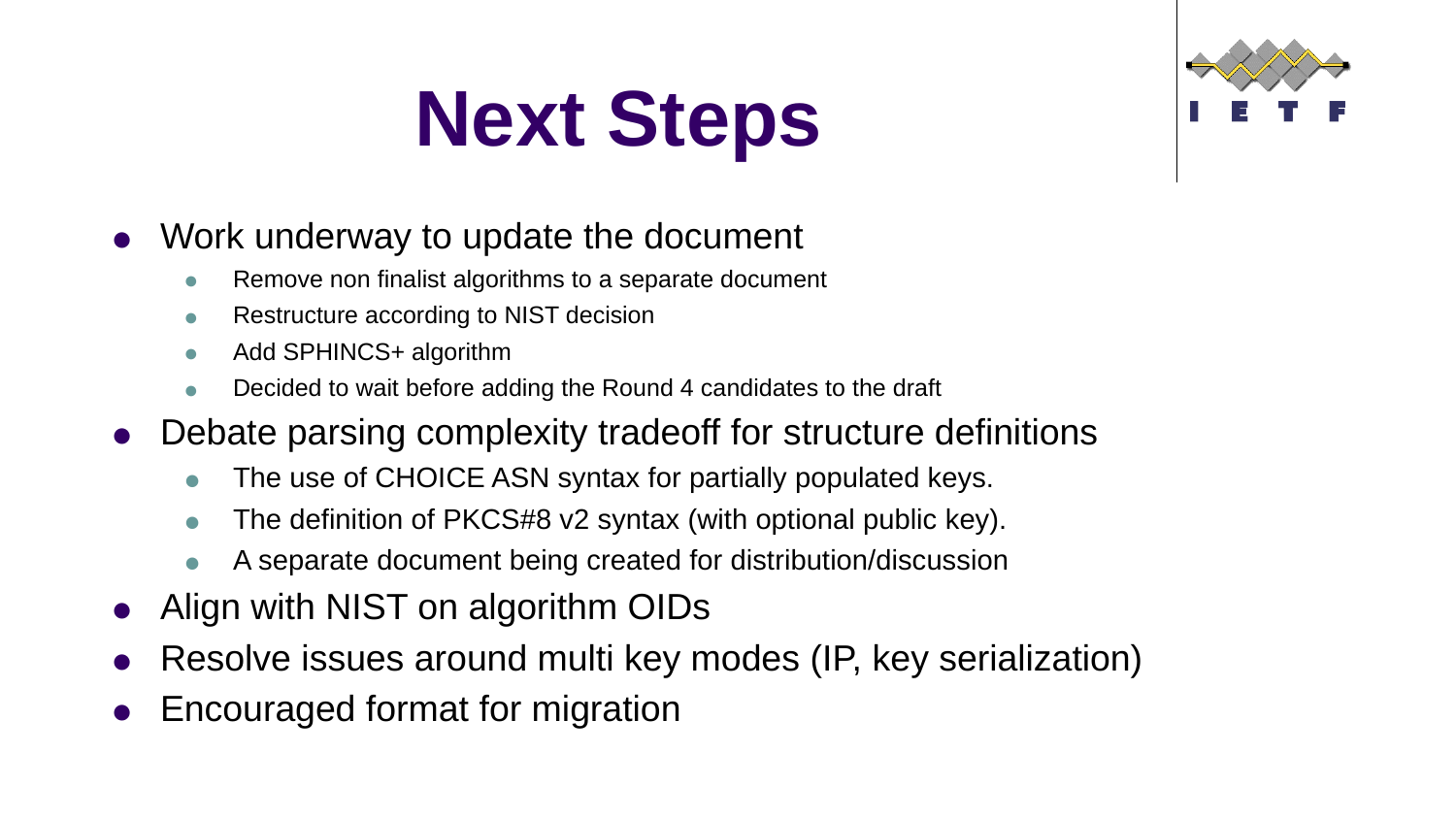

# Next Steps
Work underway to update the document
Remove non finalist algorithms to a separate document
Restructure according to NIST decision
Add SPHINCS+ algorithm
Decided to wait before adding the Round 4 candidates to the draft
Debate parsing complexity tradeoff for structure definitions
The use of CHOICE ASN syntax for partially populated keys.
The definition of PKCS#8 v2 syntax (with optional public key).
A separate document being created for distribution/discussion
Align with NIST on algorithm OIDs
Resolve issues around multi key modes (IP, key serialization)
Encouraged format for migration